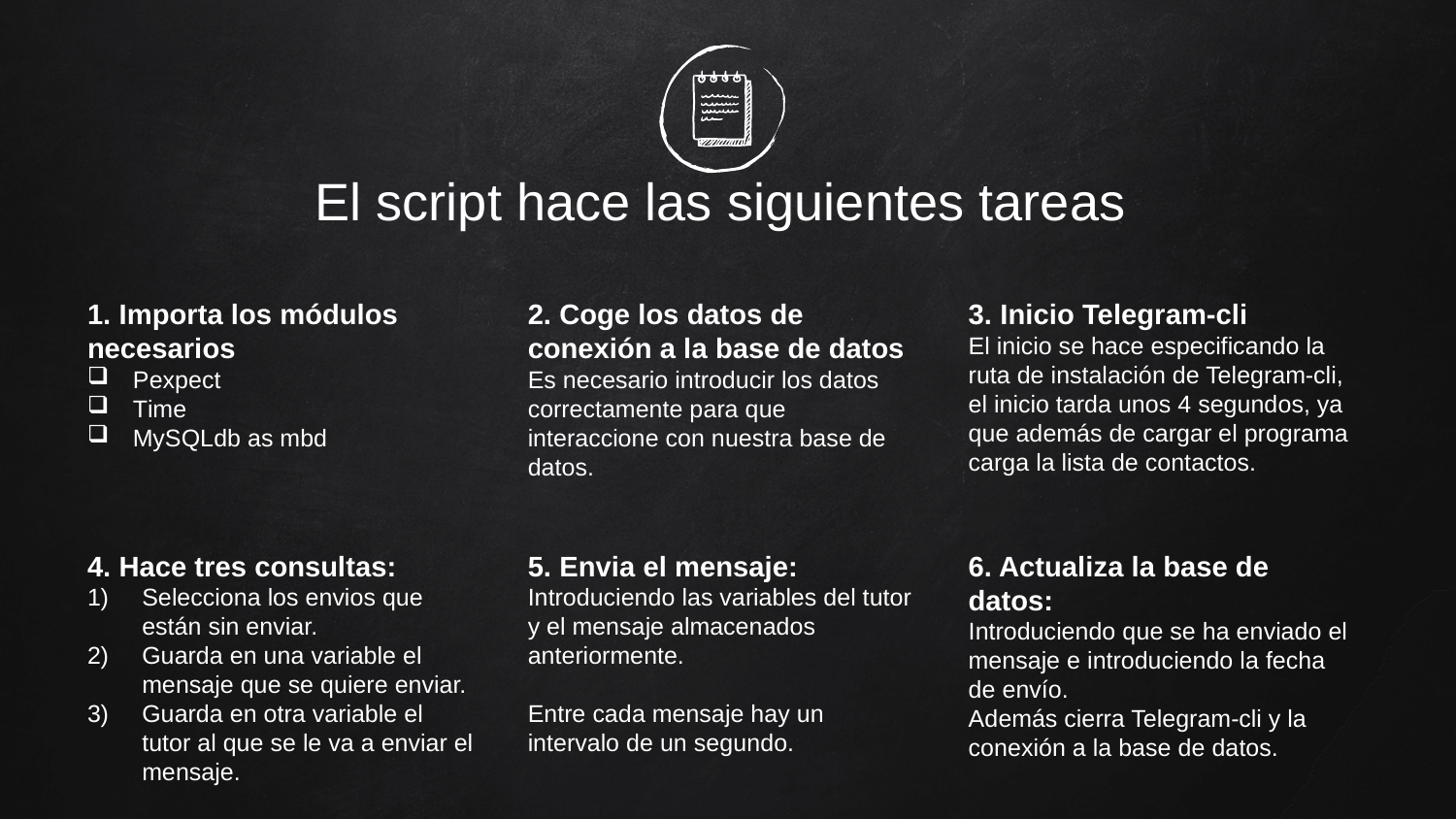

# El script hace las siguientes tareas
1. Importa los módulos necesarios
Pexpect
Time
MySQLdb as mbd
2. Coge los datos de conexión a la base de datos
Es necesario introducir los datos correctamente para que interaccione con nuestra base de datos.
3. Inicio Telegram-cli
El inicio se hace especificando la ruta de instalación de Telegram-cli, el inicio tarda unos 4 segundos, ya que además de cargar el programa carga la lista de contactos.
4. Hace tres consultas:
Selecciona los envios que están sin enviar.
Guarda en una variable el mensaje que se quiere enviar.
Guarda en otra variable el tutor al que se le va a enviar el mensaje.
5. Envia el mensaje:
Introduciendo las variables del tutor y el mensaje almacenados anteriormente.

Entre cada mensaje hay un intervalo de un segundo.
6. Actualiza la base de datos:
Introduciendo que se ha enviado el mensaje e introduciendo la fecha de envío.
Además cierra Telegram-cli y la conexión a la base de datos.